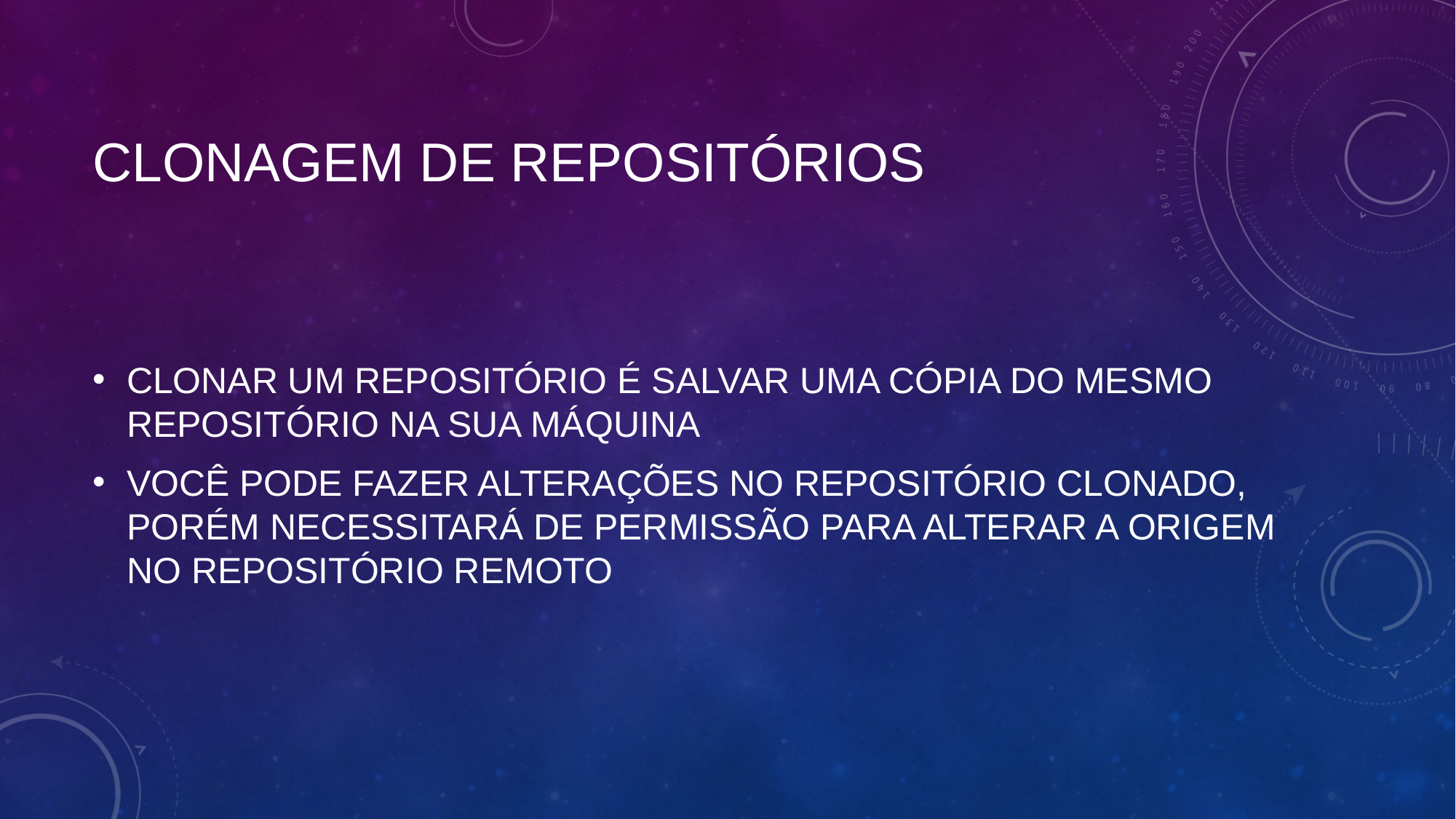

CLONAGEM DE REPOSITÓRIOS
CLONAR UM REPOSITÓRIO É SALVAR UMA CÓPIA DO MESMO REPOSITÓRIO NA SUA MÁQUINA
VOCÊ PODE FAZER ALTERAÇÕES NO REPOSITÓRIO CLONADO, PORÉM NECESSITARÁ DE PERMISSÃO PARA ALTERAR A ORIGEM NO REPOSITÓRIO REMOTO